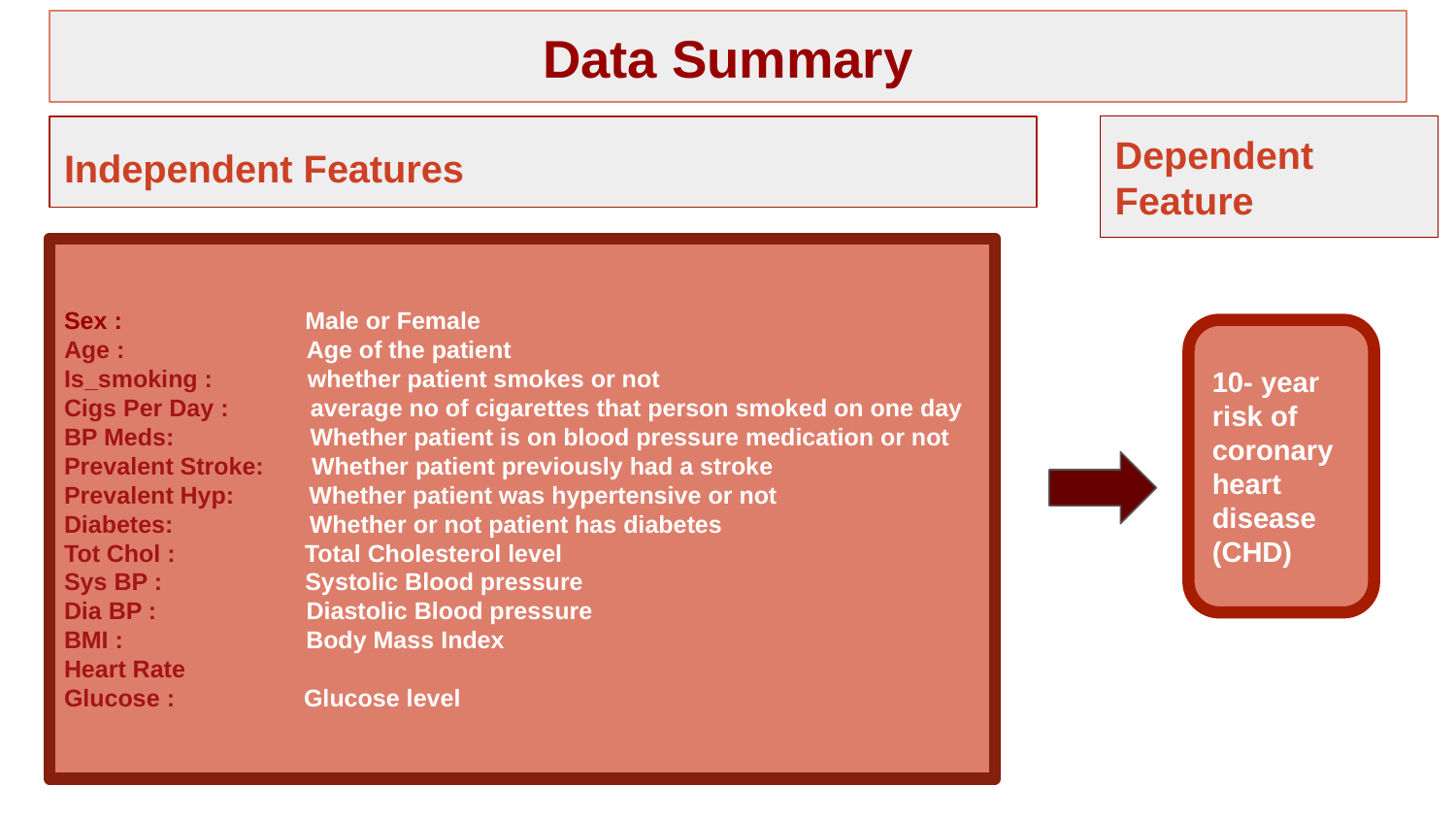

# Data Summary
Independent Features

Dependent Feature

Sex :                           Male or Female
Age :                           Age of the patient
Is_smoking :              whether patient smokes or not
Cigs Per Day :            average no of cigarettes that person smoked on one day
BP Meds:                    Whether patient is on blood pressure medication or not
Prevalent Stroke:       Whether patient previously had a stroke
Prevalent Hyp:           Whether patient was hypertensive or not
Diabetes:                    Whether or not patient has diabetes
Tot Chol :                   Total Cholesterol level
Sys BP :                     Systolic Blood pressure
Dia BP :                      Diastolic Blood pressure
BMI :                           Body Mass Index
Heart Rate
Glucose :                   Glucose level

10- year risk of coronary heart disease (CHD)